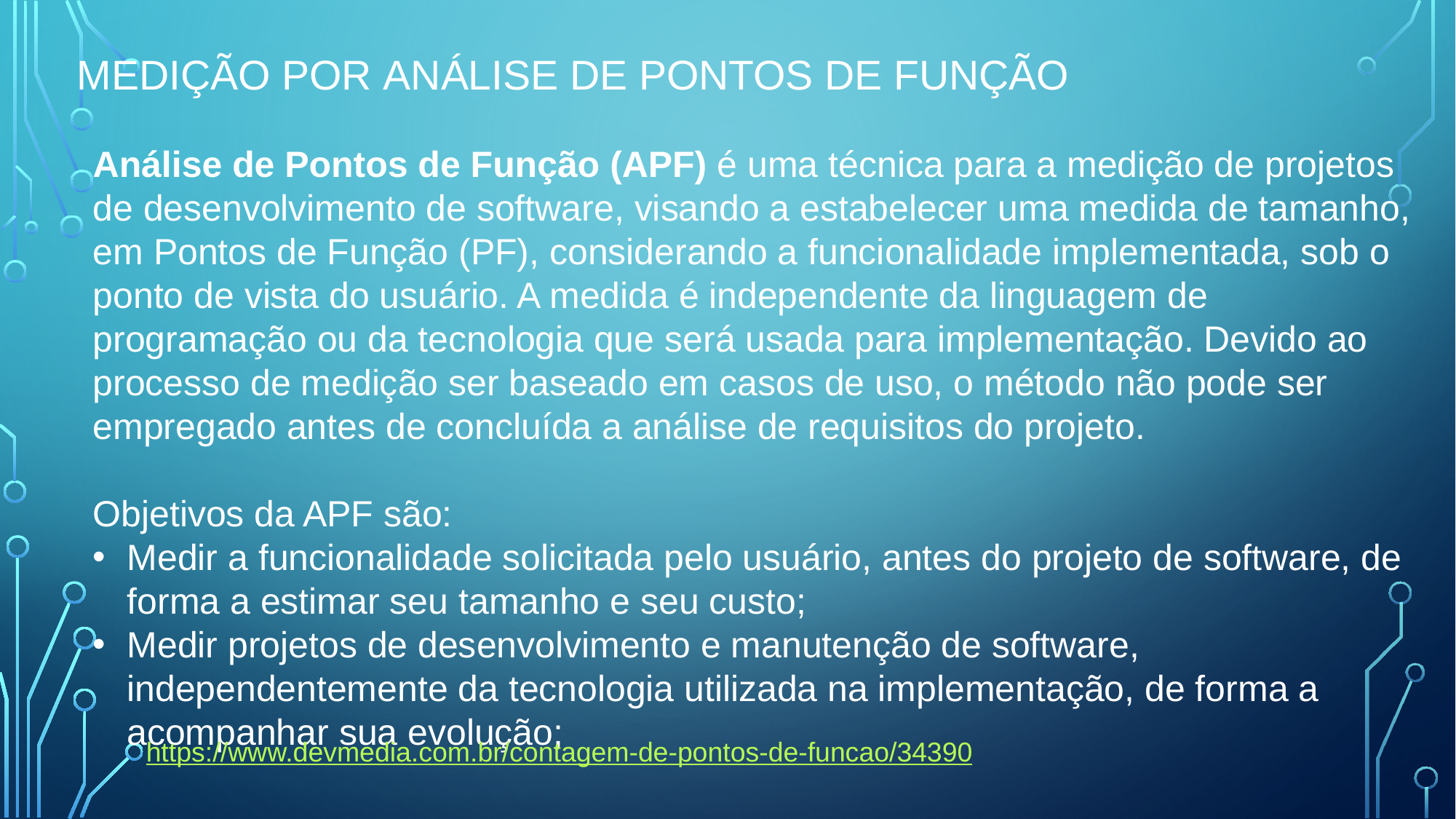

# Medição POR Análise de pontos de função
Análise de Pontos de Função (APF) é uma técnica para a medição de projetos de desenvolvimento de software, visando a estabelecer uma medida de tamanho, em Pontos de Função (PF), considerando a funcionalidade implementada, sob o ponto de vista do usuário. A medida é independente da linguagem de programação ou da tecnologia que será usada para implementação. Devido ao processo de medição ser baseado em casos de uso, o método não pode ser empregado antes de concluída a análise de requisitos do projeto.

Objetivos da APF são:
Medir a funcionalidade solicitada pelo usuário, antes do projeto de software, de forma a estimar seu tamanho e seu custo;
Medir projetos de desenvolvimento e manutenção de software, independentemente da tecnologia utilizada na implementação, de forma a acompanhar sua evolução;
https://www.devmedia.com.br/contagem-de-pontos-de-funcao/34390